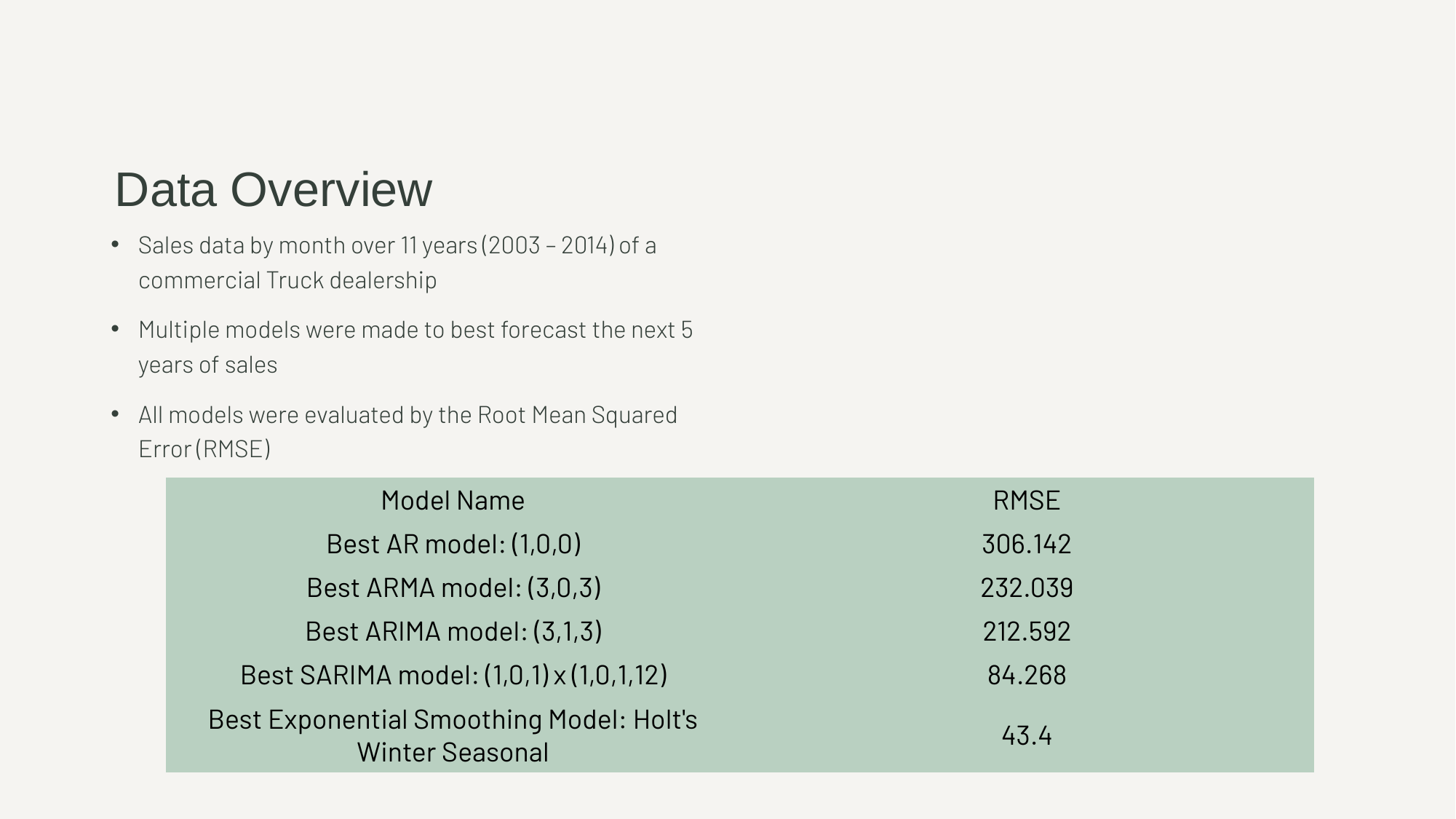

# Data Overview
Sales data by month over 11 years (2003 – 2014) of a commercial Truck dealership
Multiple models were made to best forecast the next 5 years of sales
All models were evaluated by the Root Mean Squared Error (RMSE)

| Model Name | RMSE |
| --- | --- |
| Best AR model: (1,0,0) | 306.142 |
| Best ARMA model: (3,0,3) | 232.039 |
| Best ARIMA model: (3,1,3) | 212.592 |
| Best SARIMA model: (1,0,1) x (1,0,1,12) | 84.268 |
| Best Exponential Smoothing Model: Holt's Winter Seasonal | 43.4 |